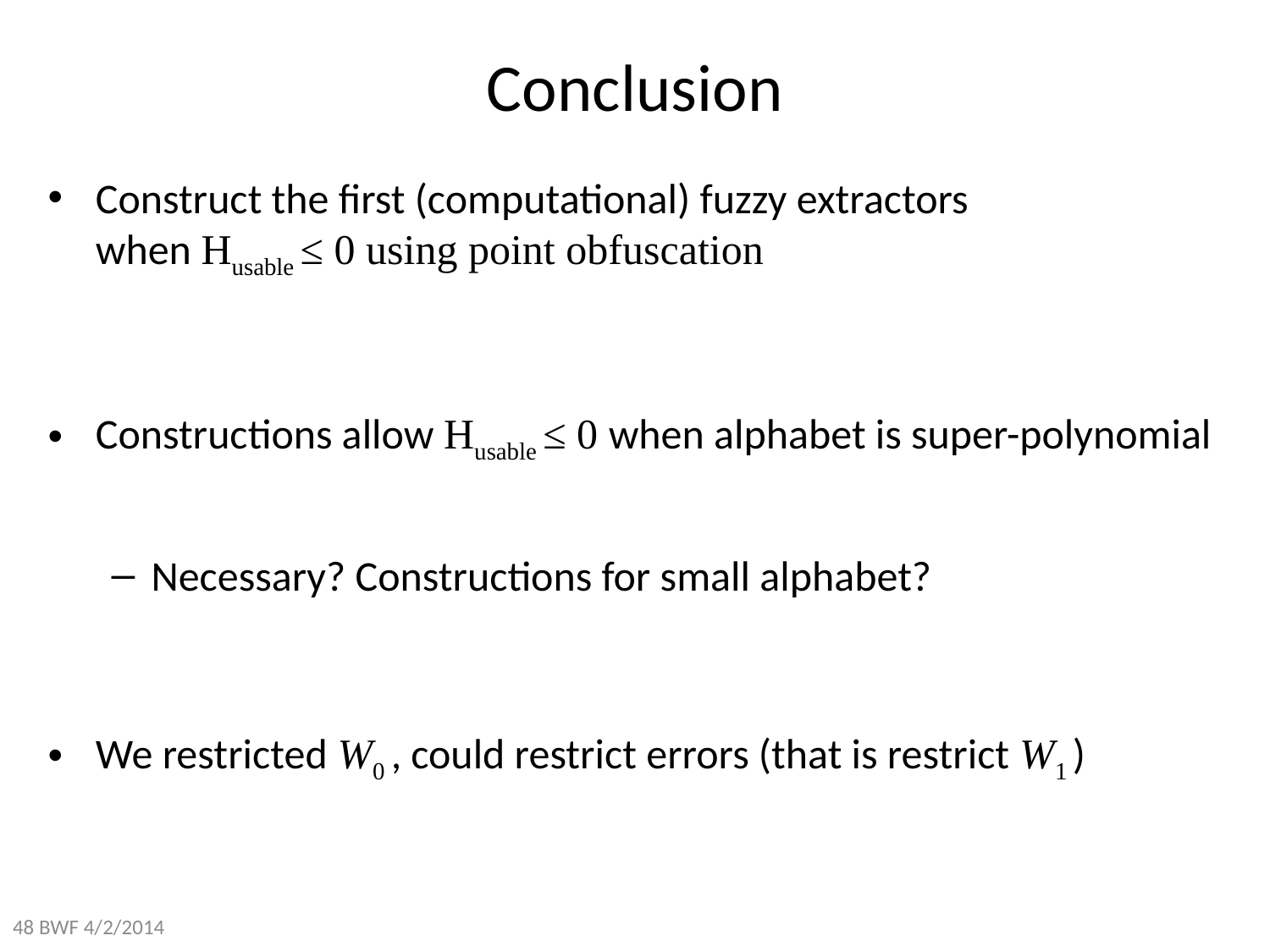

# Conclusion
Construct the first (computational) fuzzy extractors
when Husable ≤ 0 using point obfuscation

Constructions allow Husable ≤ 0 when alphabet is super-polynomial

Necessary? Constructions for small alphabet?

We restricted W0 , could restrict errors (that is restrict W1 )
48 BWF 4/2/2014